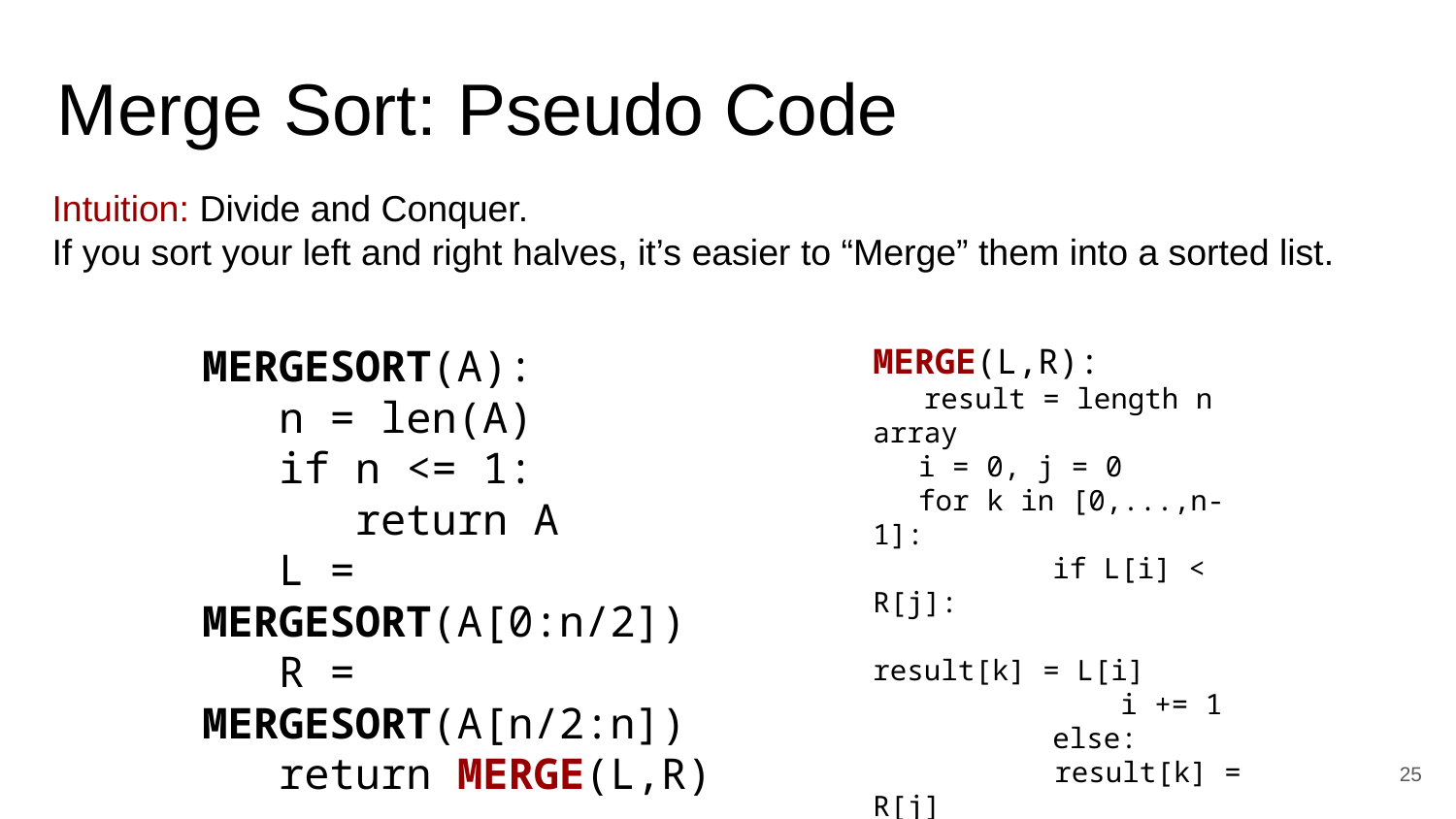

Merge Sort: Pseudo Code
Intuition: Divide and Conquer.
If you sort your left and right halves, it’s easier to “Merge” them into a sorted list.

MERGESORT(A):
   n = len(A)
   if n <= 1:
      return A
   L = MERGESORT(A[0:n/2])
   R = MERGESORT(A[n/2:n])
   return MERGE(L,R)
MERGE(L,R):
   result = length n array
i = 0, j = 0
for k in [0,...,n-1]:
	  if L[i] < R[j]:
	      result[k] = L[i]
	      i += 1
	  else:
        result[k] = R[j]
        j += 1
   return result
25